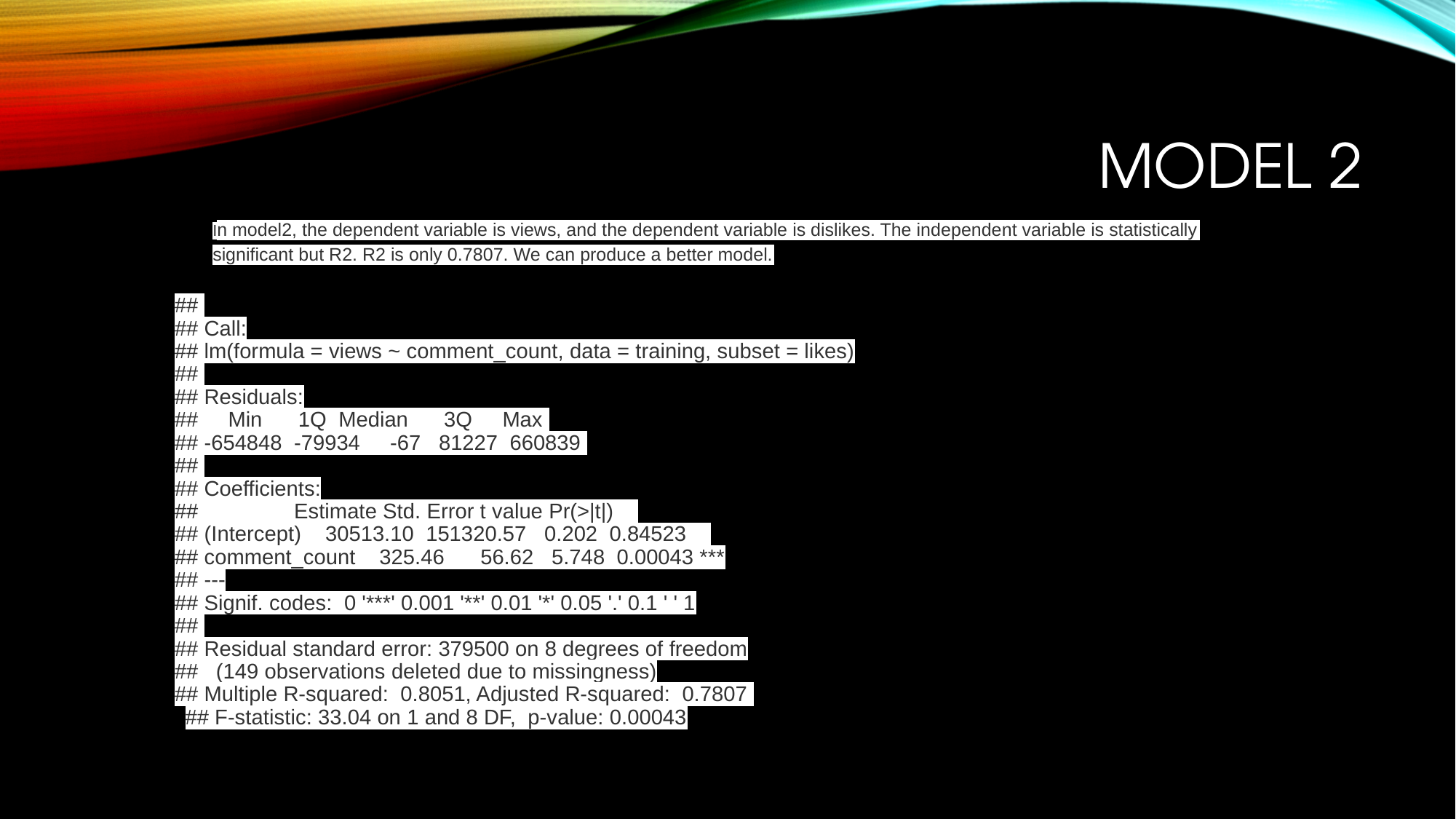

# MODEL 2
In model2, the dependent variable is views, and the dependent variable is dislikes. The independent variable is statistically significant but R2. R2 is only 0.7807. We can produce a better model.
##
## Call:
## lm(formula = views ~ comment_count, data = training, subset = likes)
##
## Residuals:
##     Min      1Q  Median      3Q     Max
## -654848  -79934     -67   81227  660839
##
## Coefficients:
##                Estimate Std. Error t value Pr(>|t|)
## (Intercept)    30513.10  151320.57   0.202  0.84523
## comment_count    325.46      56.62   5.748  0.00043 ***
## ---
## Signif. codes:  0 '***' 0.001 '**' 0.01 '*' 0.05 '.' 0.1 ' ' 1
##
## Residual standard error: 379500 on 8 degrees of freedom
##   (149 observations deleted due to missingness)
## Multiple R-squared:  0.8051, Adjusted R-squared:  0.7807
## F-statistic: 33.04 on 1 and 8 DF,  p-value: 0.00043